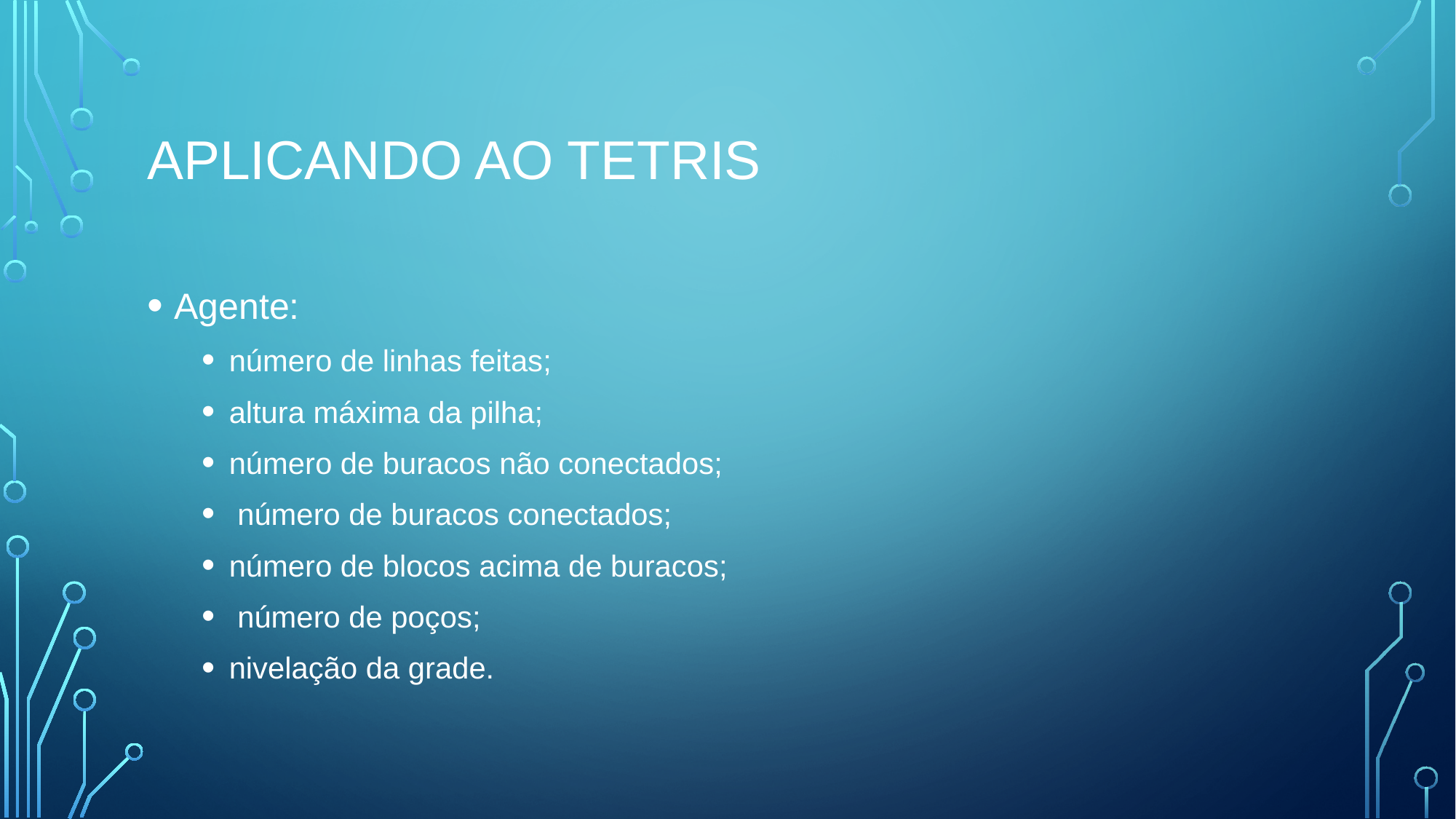

# Aplicando ao TETRIS
Agente:
número de linhas feitas;
altura máxima da pilha;
número de buracos não conectados;
 número de buracos conectados;
número de blocos acima de buracos;
 número de poços;
nivelação da grade.